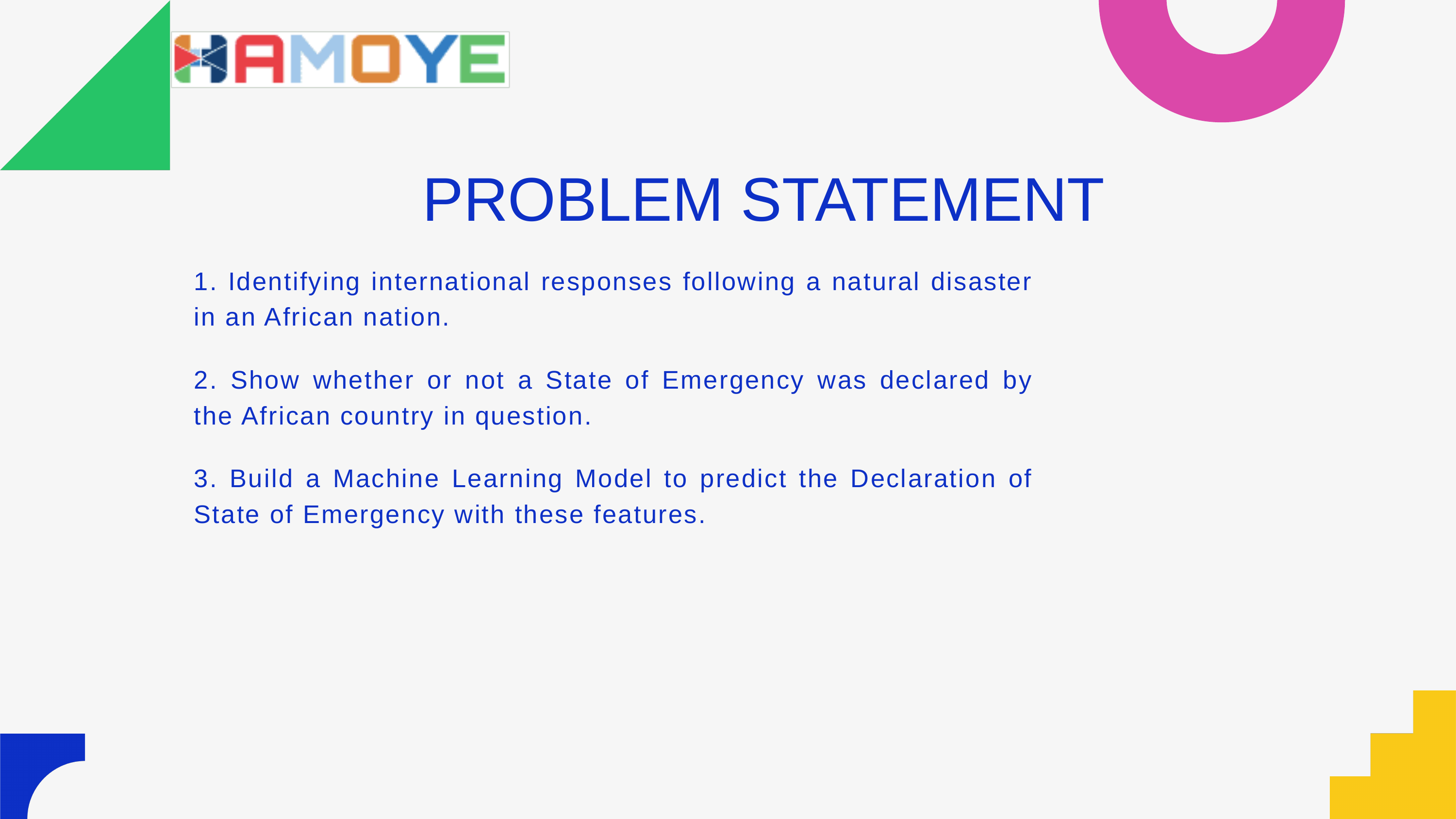

PROBLEM STATEMENT
1. Identifying international responses following a natural disaster in an African nation.
2. Show whether or not a State of Emergency was declared by the African country in question.
3. Build a Machine Learning Model to predict the Declaration of State of Emergency with these features.